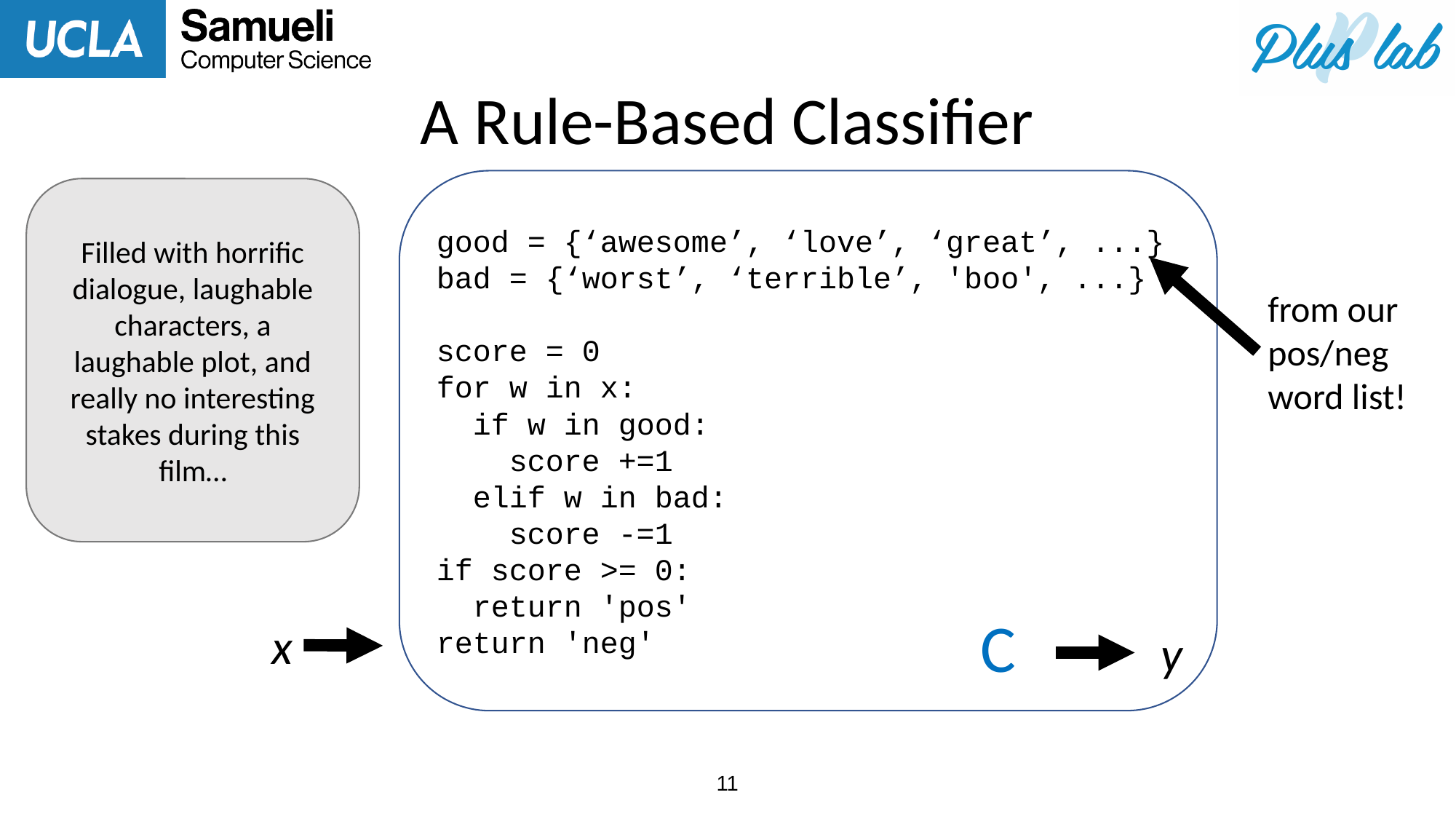

# A Rule-Based Classifier
good = {‘awesome’, ‘love’, ‘great’, ...}
bad = {‘worst’, ‘terrible’, 'boo', ...}

score = 0
for w in x:
  if w in good:
    score +=1
  elif w in bad:
    score -=1
if score >= 0:
  return 'pos'
return 'neg'
Filled with horrific dialogue, laughable characters, a laughable plot, and really no interesting stakes during this film…
from our pos/neg
word list!
C
x
y
11